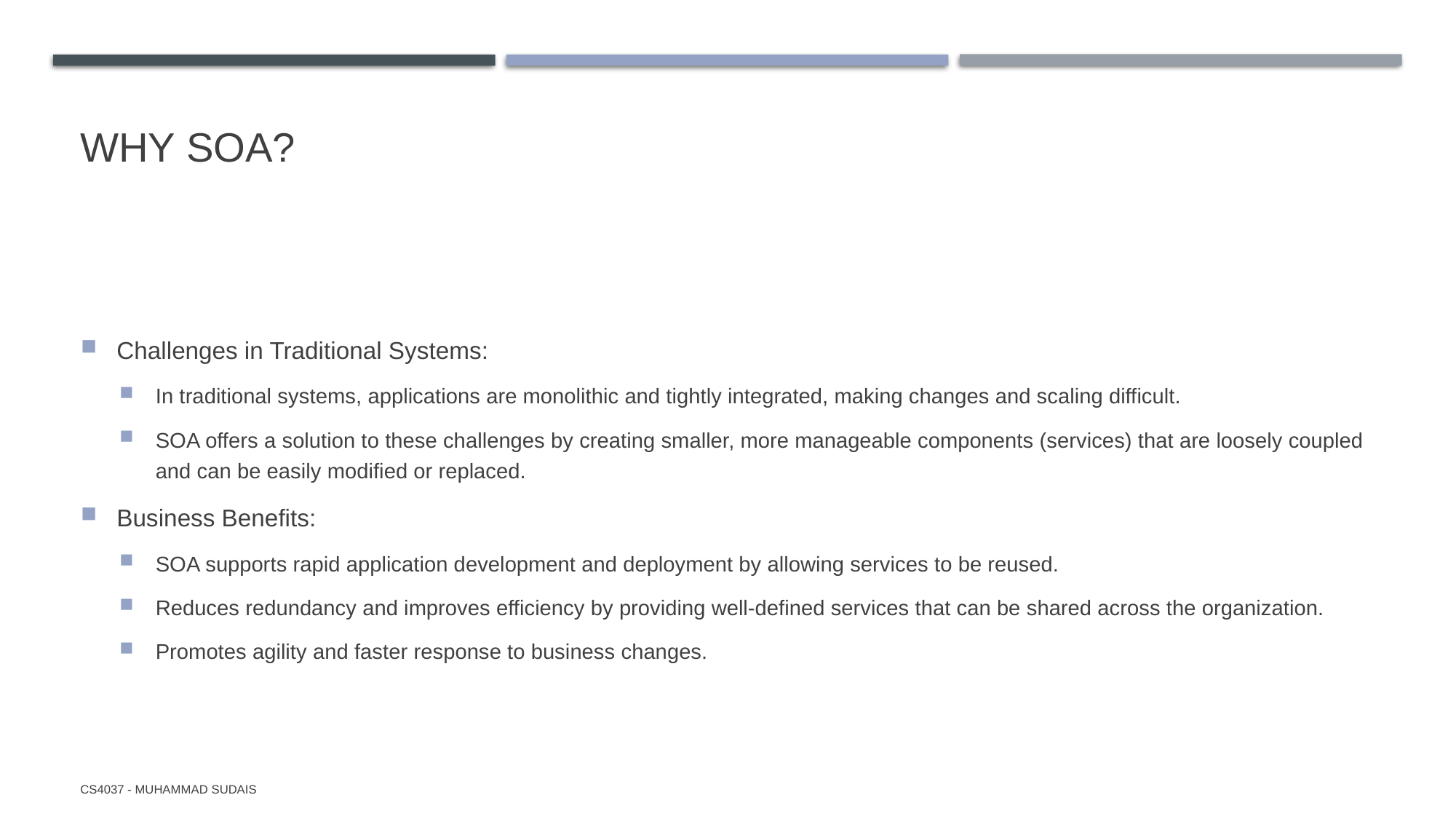

# Why SOA?
Challenges in Traditional Systems:
In traditional systems, applications are monolithic and tightly integrated, making changes and scaling difficult.
SOA offers a solution to these challenges by creating smaller, more manageable components (services) that are loosely coupled and can be easily modified or replaced.
Business Benefits:
SOA supports rapid application development and deployment by allowing services to be reused.
Reduces redundancy and improves efficiency by providing well-defined services that can be shared across the organization.
Promotes agility and faster response to business changes.
CS4037 - Muhammad Sudais